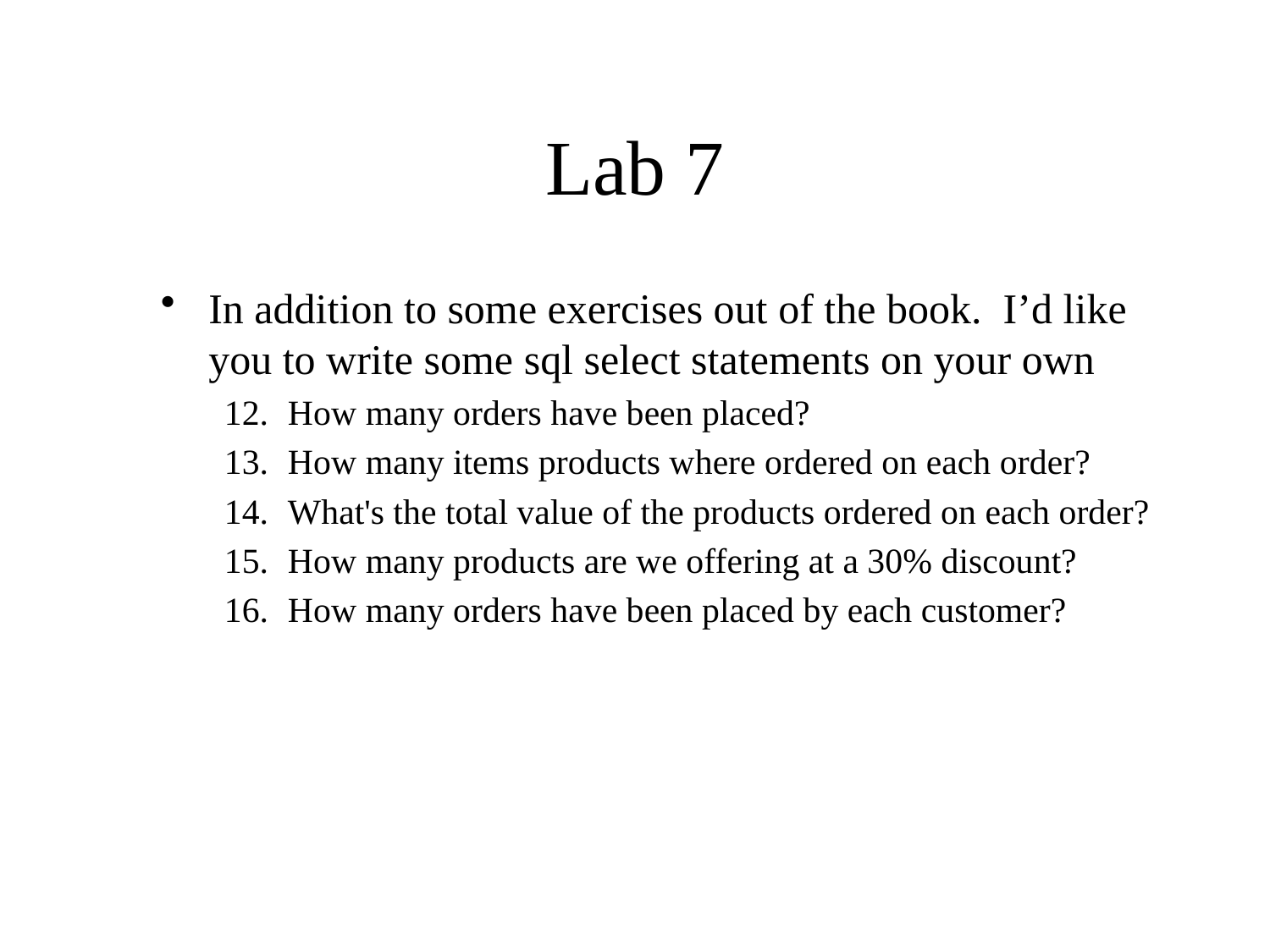

# Lab 7
In addition to some exercises out of the book.  I’d like you to write some sql select statements on your own
How many orders have been placed?
How many items products where ordered on each order?
What's the total value of the products ordered on each order?
How many products are we offering at a 30% discount?
How many orders have been placed by each customer?